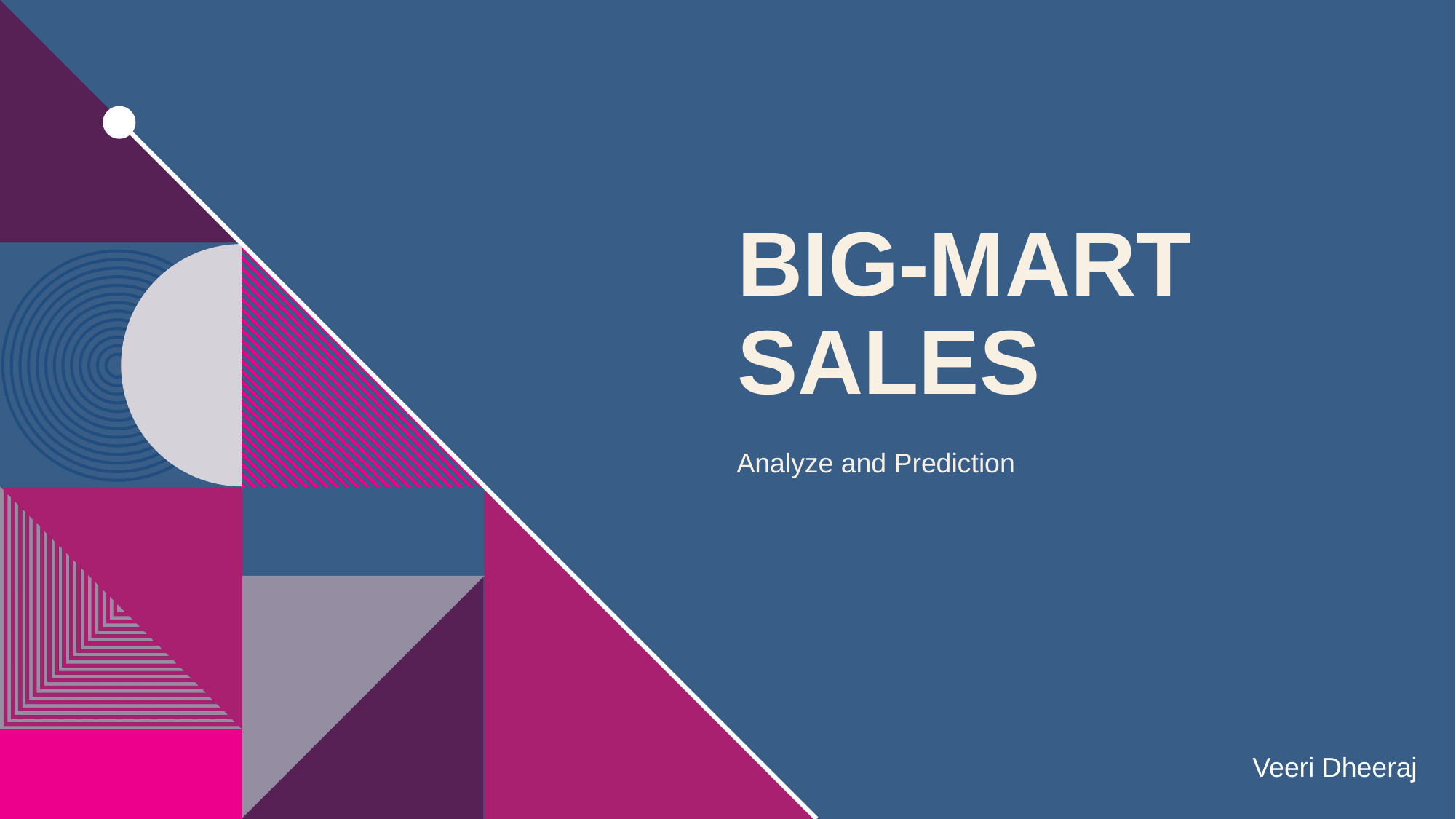

# BIG-MART SALES
Analyze and Prediction
Veeri Dheeraj